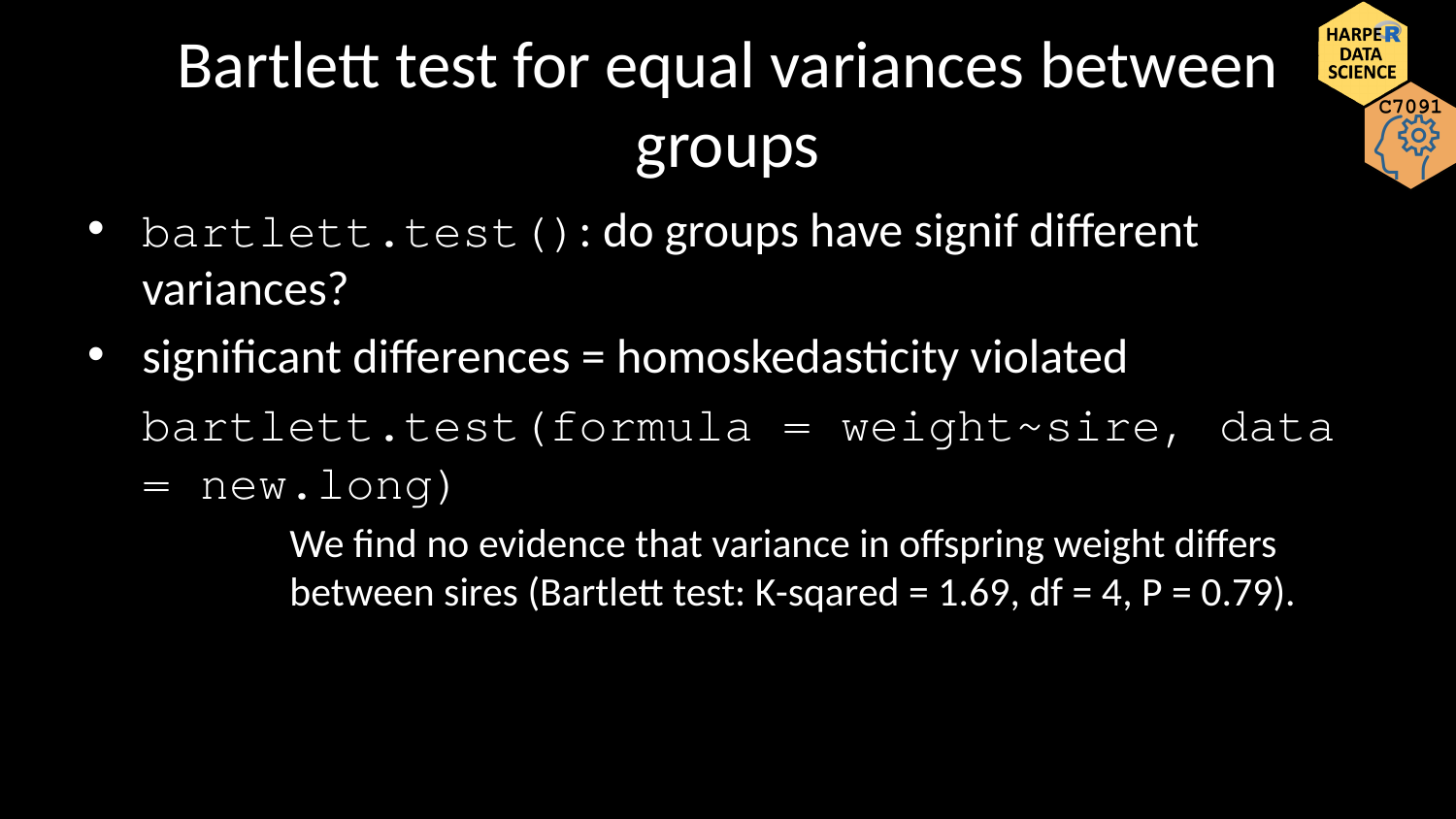

# Bartlett test for equal variances between groups
bartlett.test(): do groups have signif different variances?
significant differences = homoskedasticity violated
bartlett.test(formula = weight~sire, data = new.long)
We find no evidence that variance in offspring weight differs between sires (Bartlett test: K-sqared = 1.69, df = 4, P = 0.79).